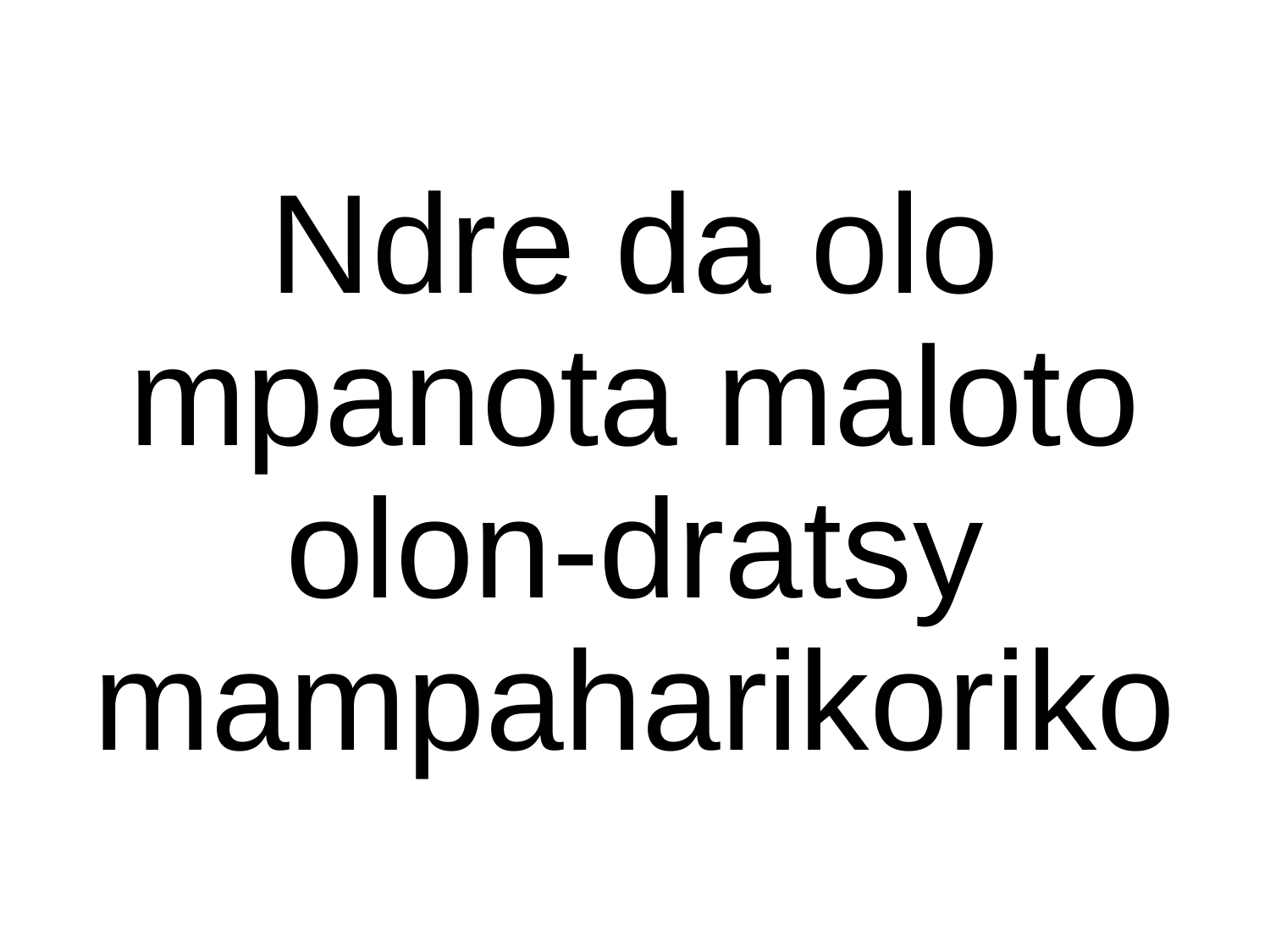

Ndre da olo mpanota maloto
olon-dratsy mampaharikoriko